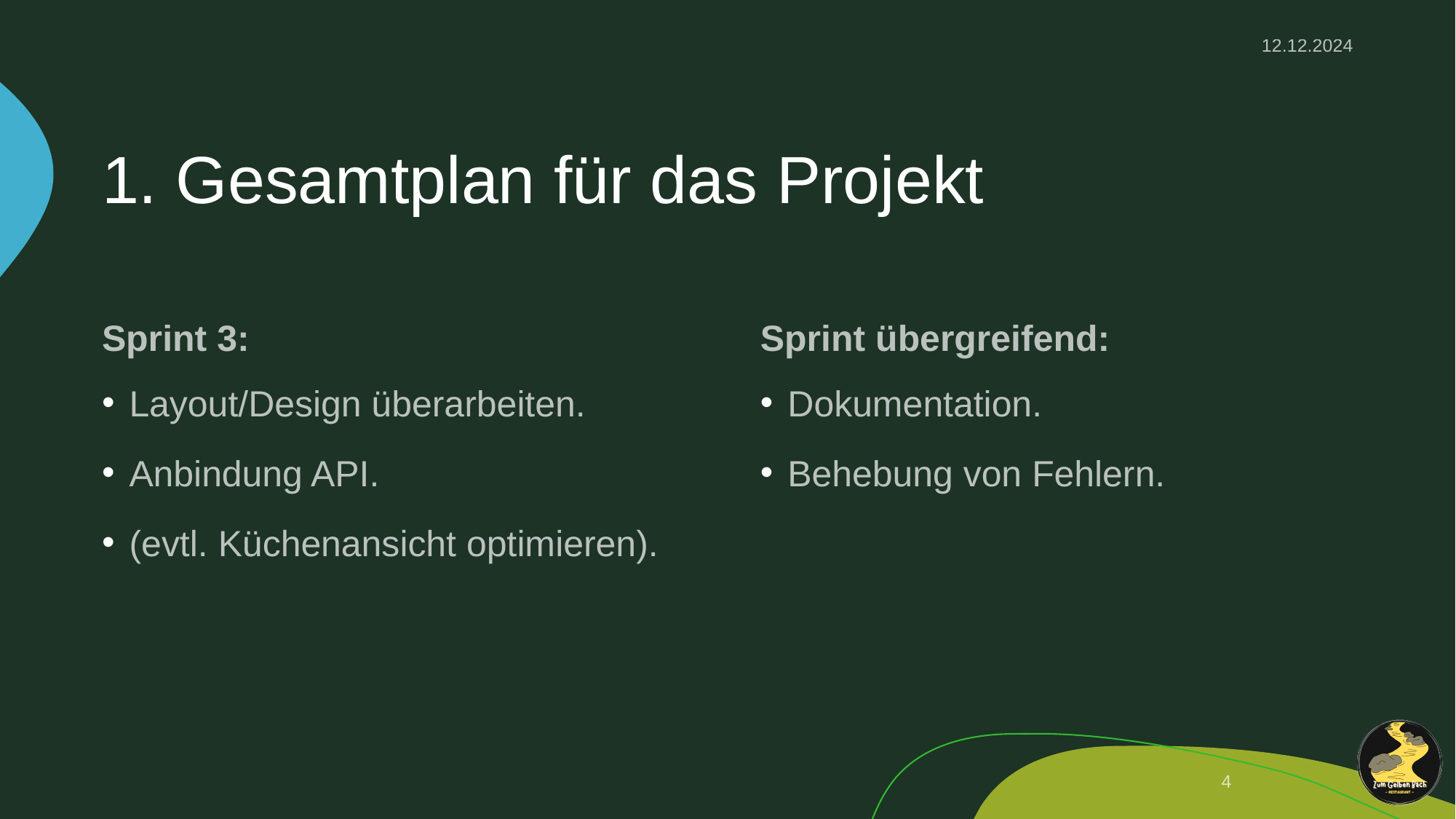

12.12.2024
# 1. Gesamtplan für das Projekt
Sprint 3:
Sprint übergreifend:
Layout/Design überarbeiten.
Anbindung API.
(evtl. Küchenansicht optimieren).

Dokumentation.
Behebung von Fehlern.
4